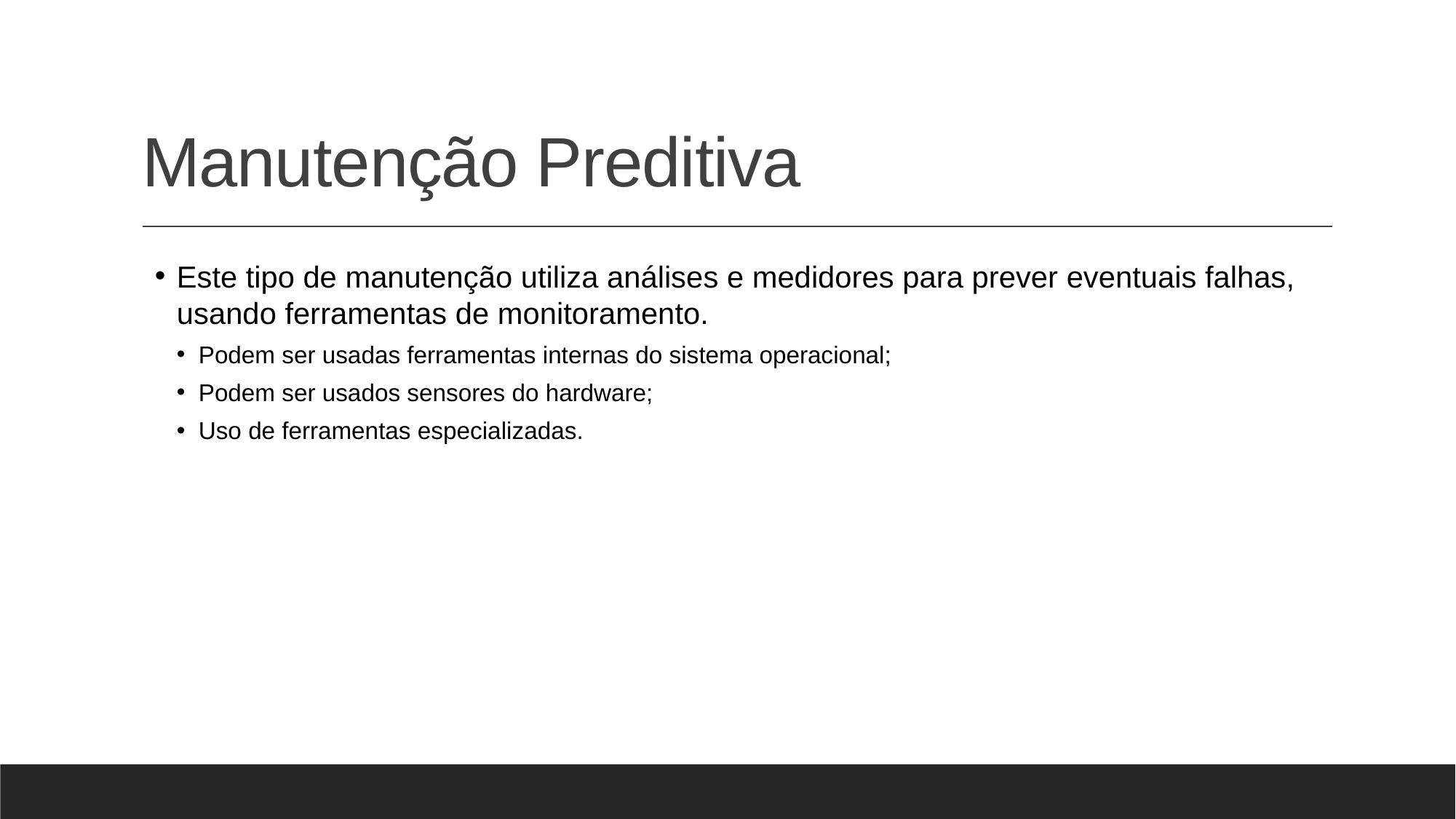

# Manutenção Preditiva
Este tipo de manutenção utiliza análises e medidores para prever eventuais falhas, usando ferramentas de monitoramento.
Podem ser usadas ferramentas internas do sistema operacional;
Podem ser usados sensores do hardware;
Uso de ferramentas especializadas.